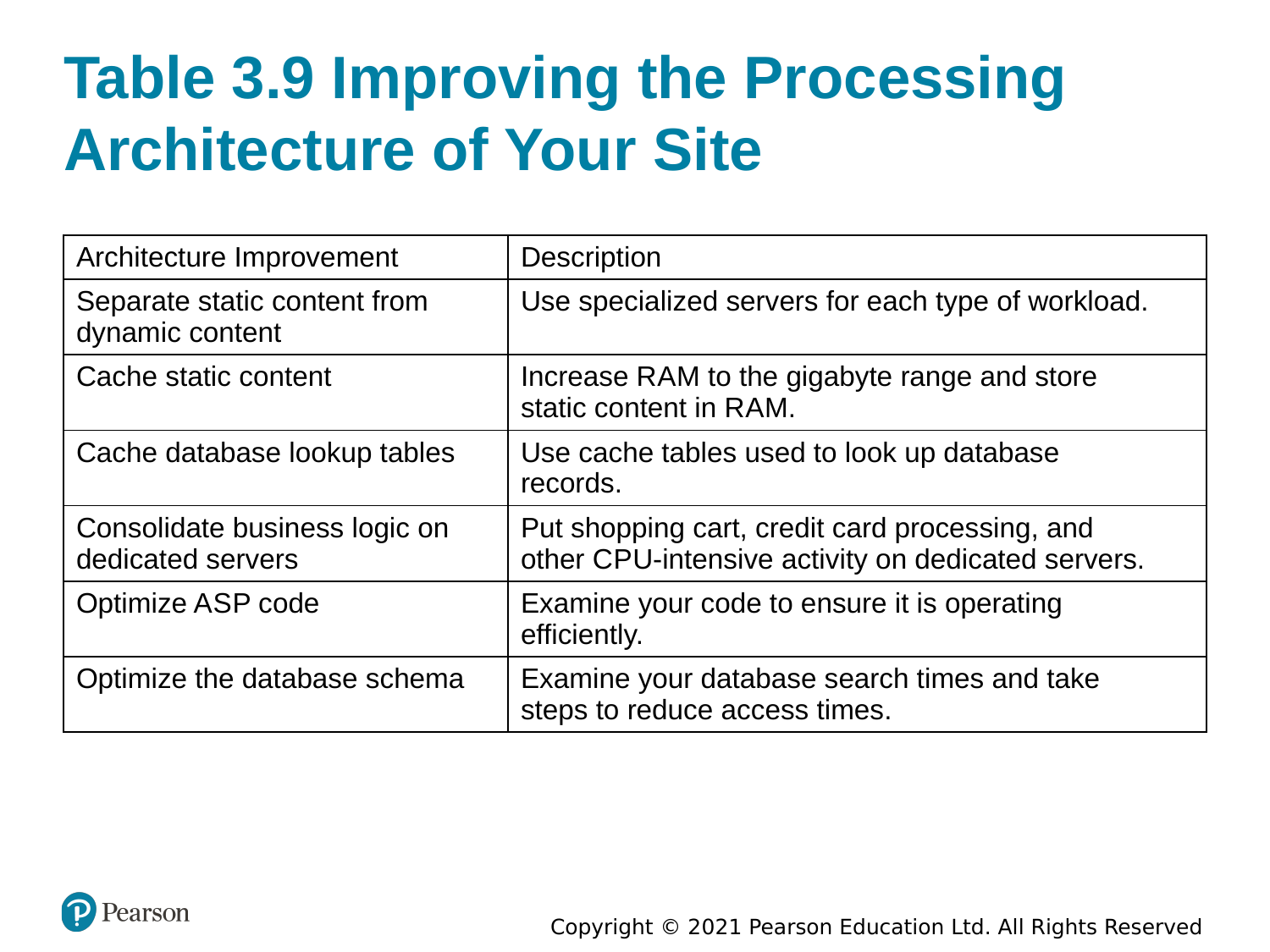

# Table 3.9 Improving the Processing Architecture of Your Site
| Architecture Improvement | Description |
| --- | --- |
| Separate static content from dynamic content | Use specialized servers for each type of workload. |
| Cache static content | Increase R A M to the gigabyte range and store static content in R A M. |
| Cache database lookup tables | Use cache tables used to look up database records. |
| Consolidate business logic on dedicated servers | Put shopping cart, credit card processing, and other C P U-intensive activity on dedicated servers. |
| Optimize A S P code | Examine your code to ensure it is operating efficiently. |
| Optimize the database schema | Examine your database search times and take steps to reduce access times. |